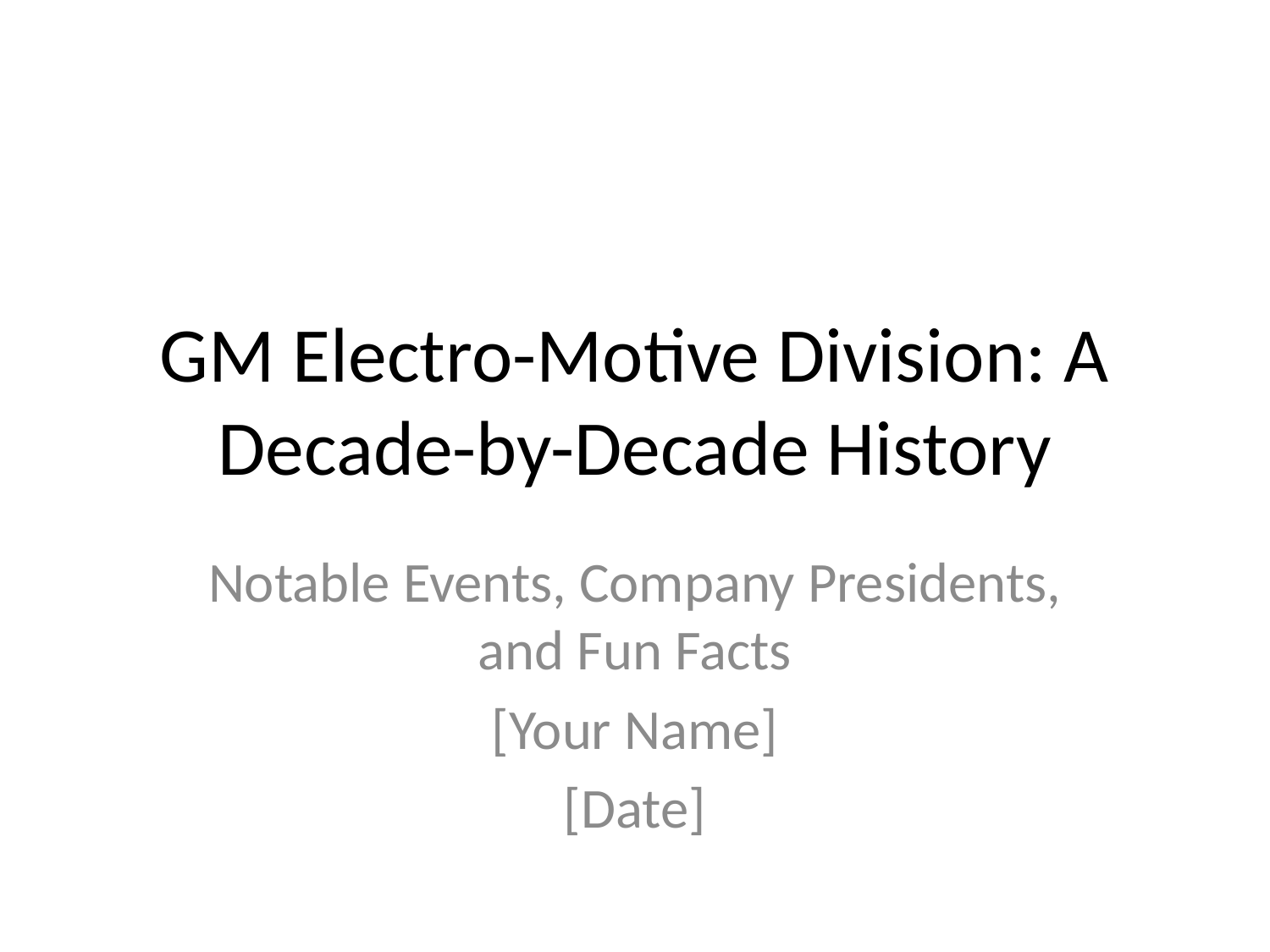

# GM Electro-Motive Division: A Decade-by-Decade History
Notable Events, Company Presidents, and Fun Facts
[Your Name]
[Date]